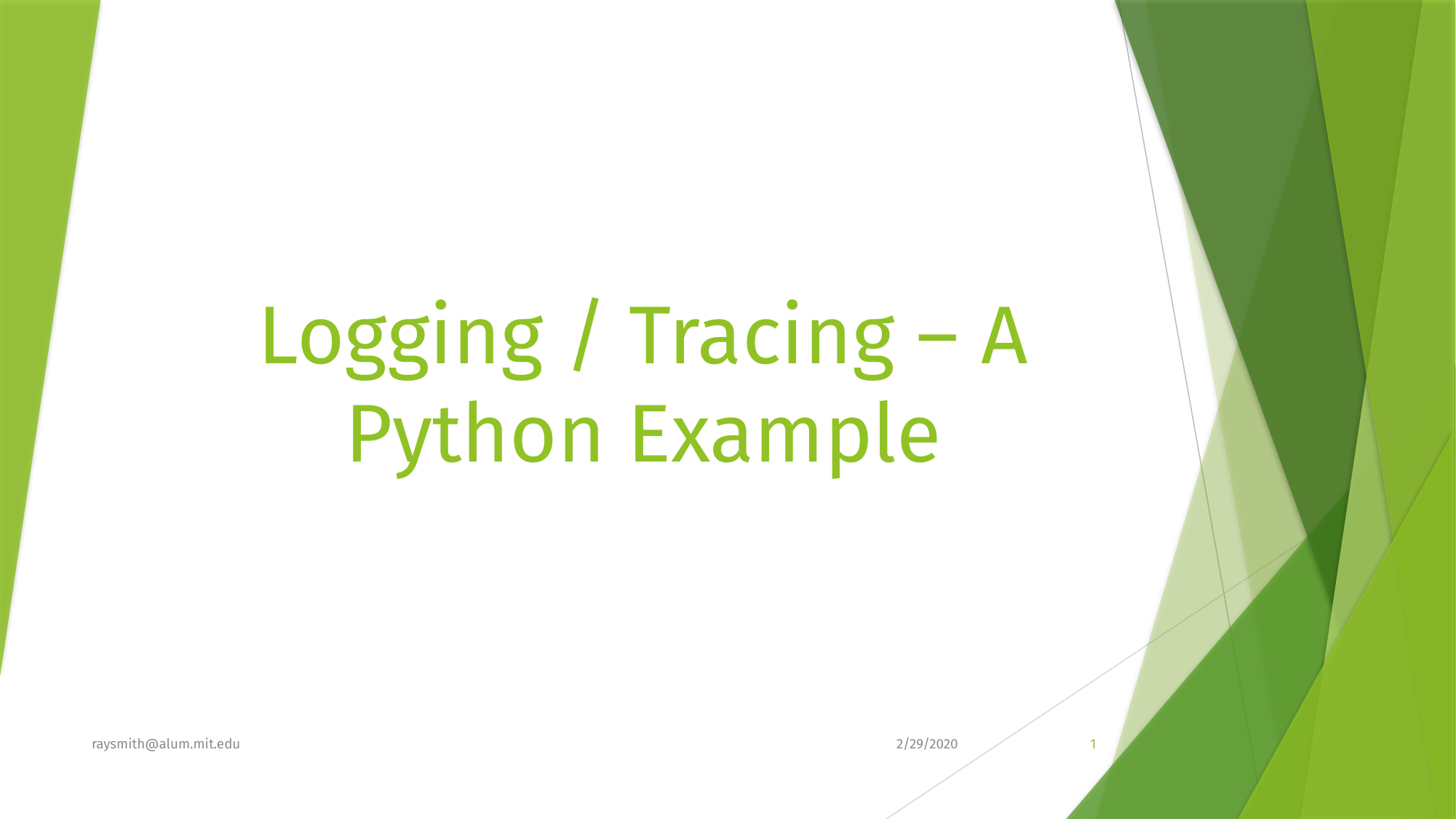

# Logging / Tracing – A Python Example
raysmith@alum.mit.edu
2/29/2020
1